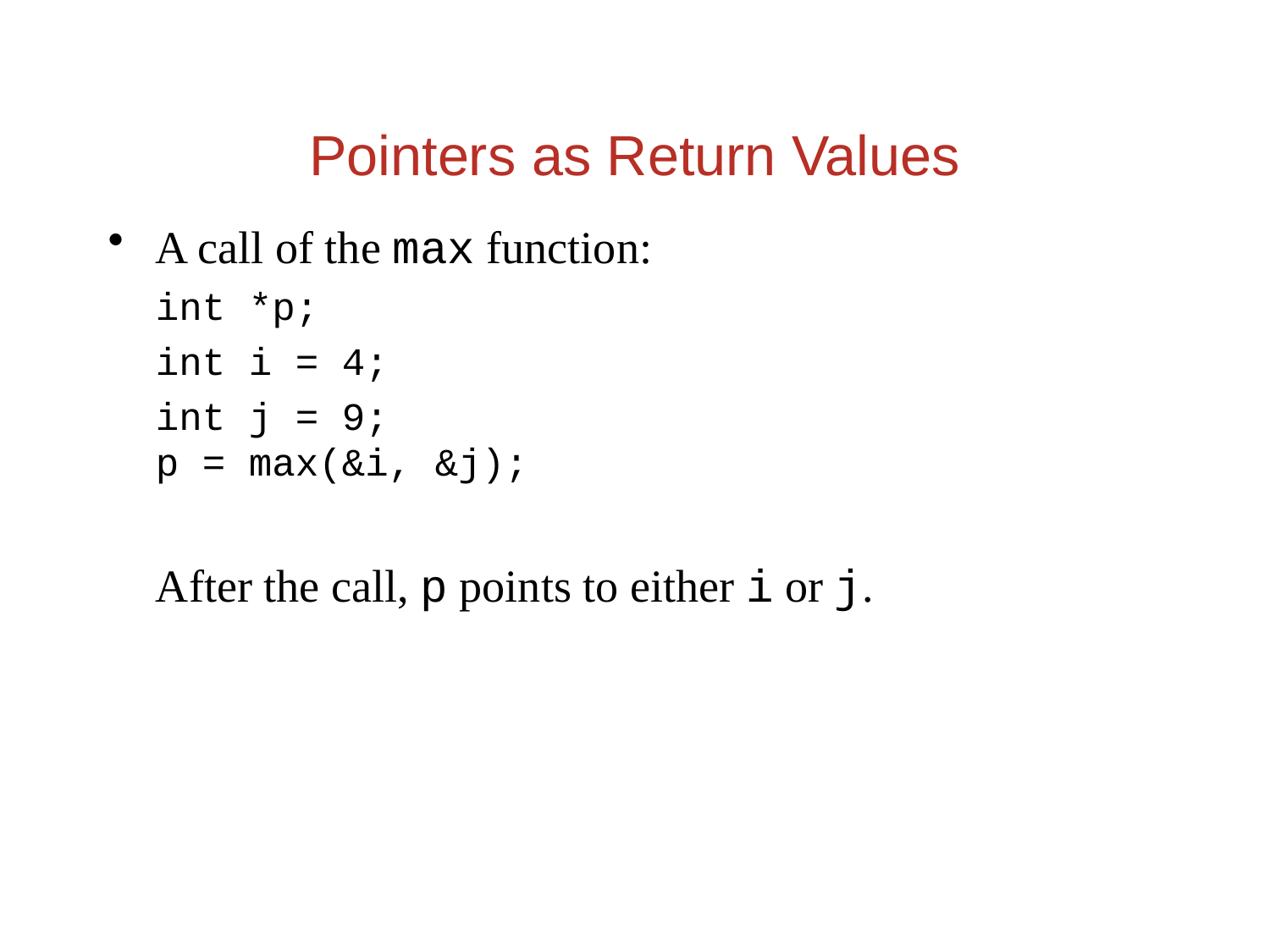

Pointers as Return Values
A call of the max function:
	int *p;
	int i = 4;
	int j = 9;
	p = max(&i, &j);

	After the call, p points to either i or j.